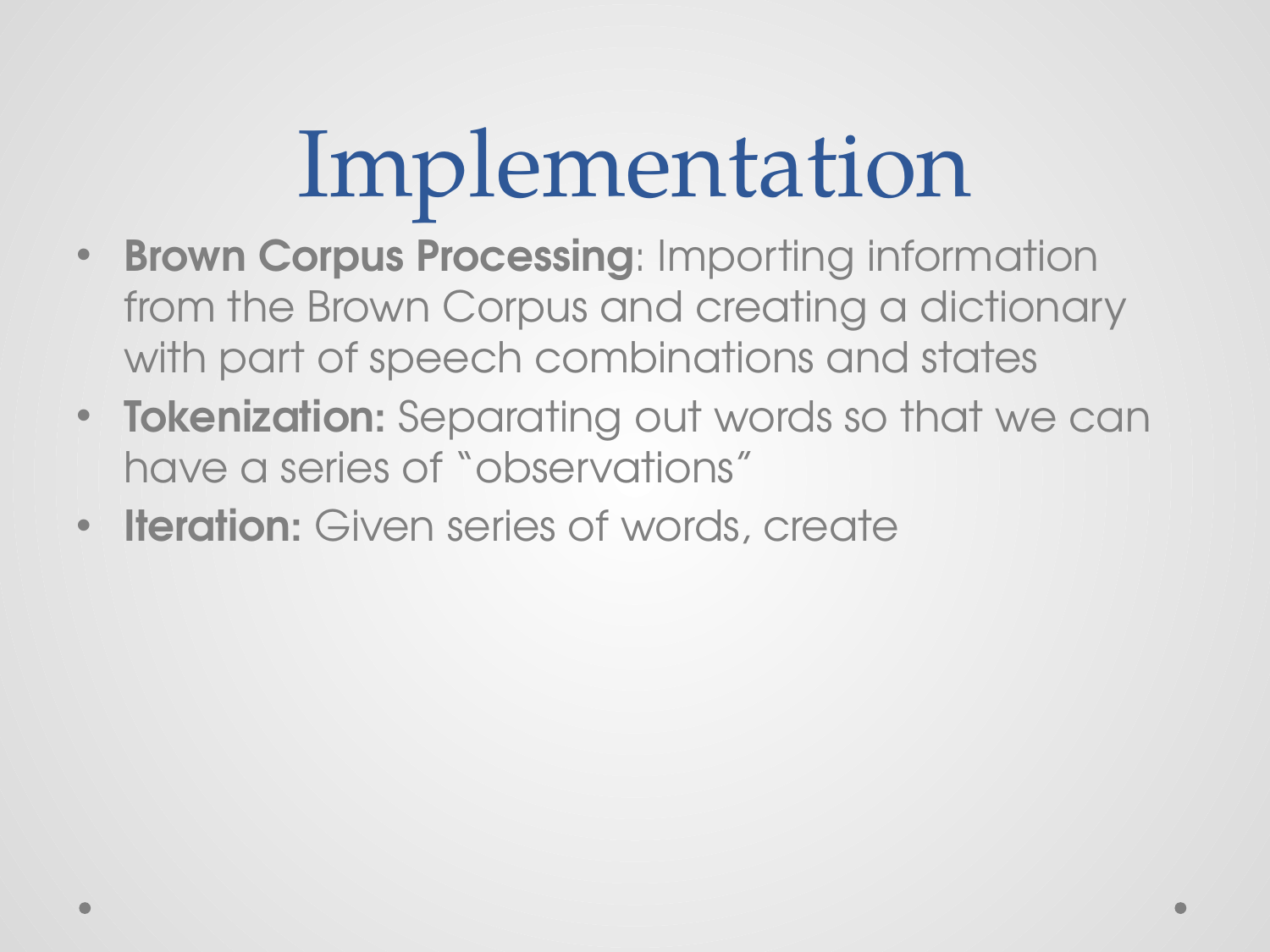

# Implementation
Brown Corpus Processing: Importing information from the Brown Corpus and creating a dictionary with part of speech combinations and states
Tokenization: Separating out words so that we can have a series of “observations”
Iteration: Given series of words, create